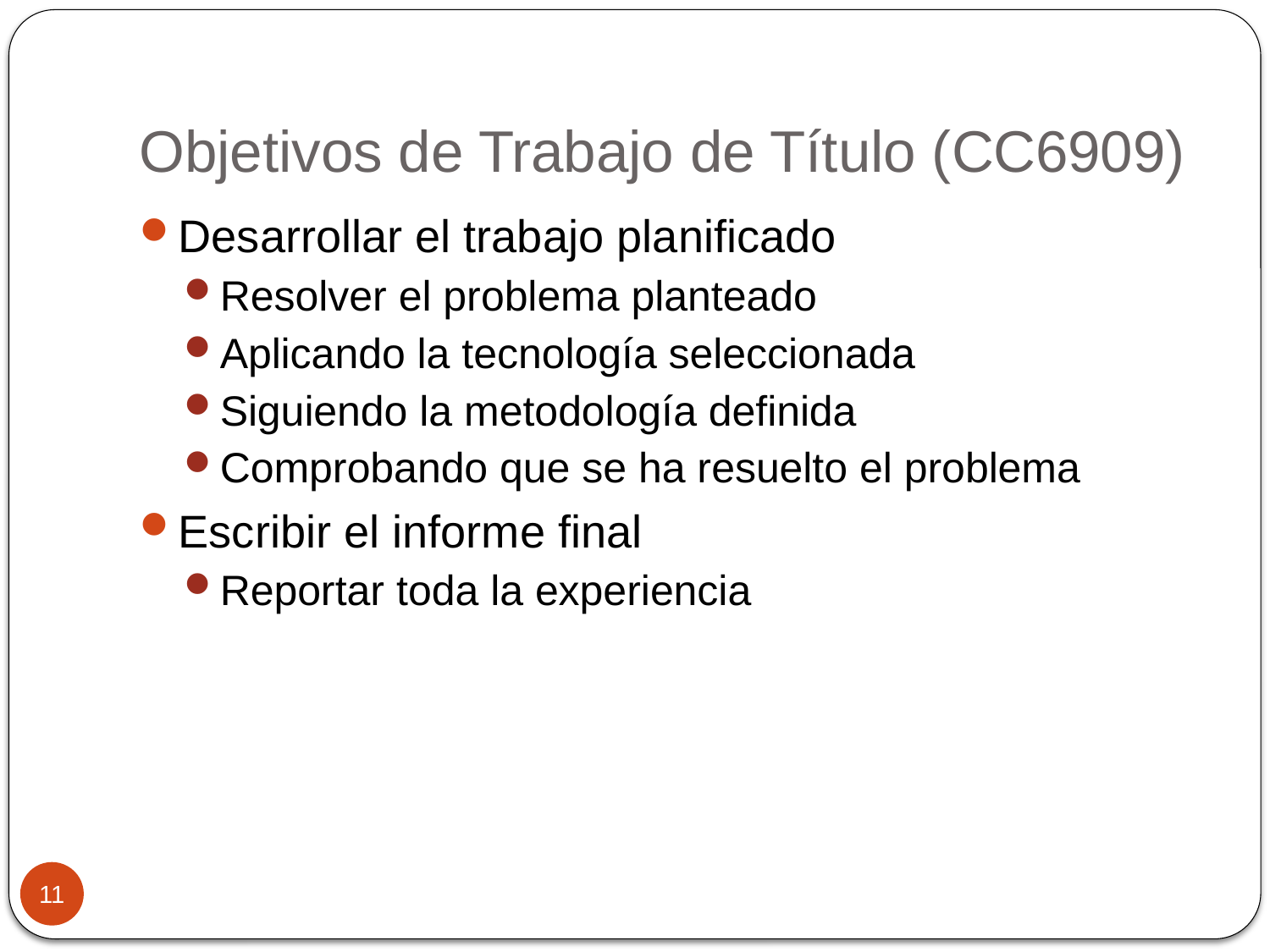

# Objetivos de Trabajo de Título (CC6909)
Desarrollar el trabajo planificado
Resolver el problema planteado
Aplicando la tecnología seleccionada
Siguiendo la metodología definida
Comprobando que se ha resuelto el problema
Escribir el informe final
Reportar toda la experiencia
11